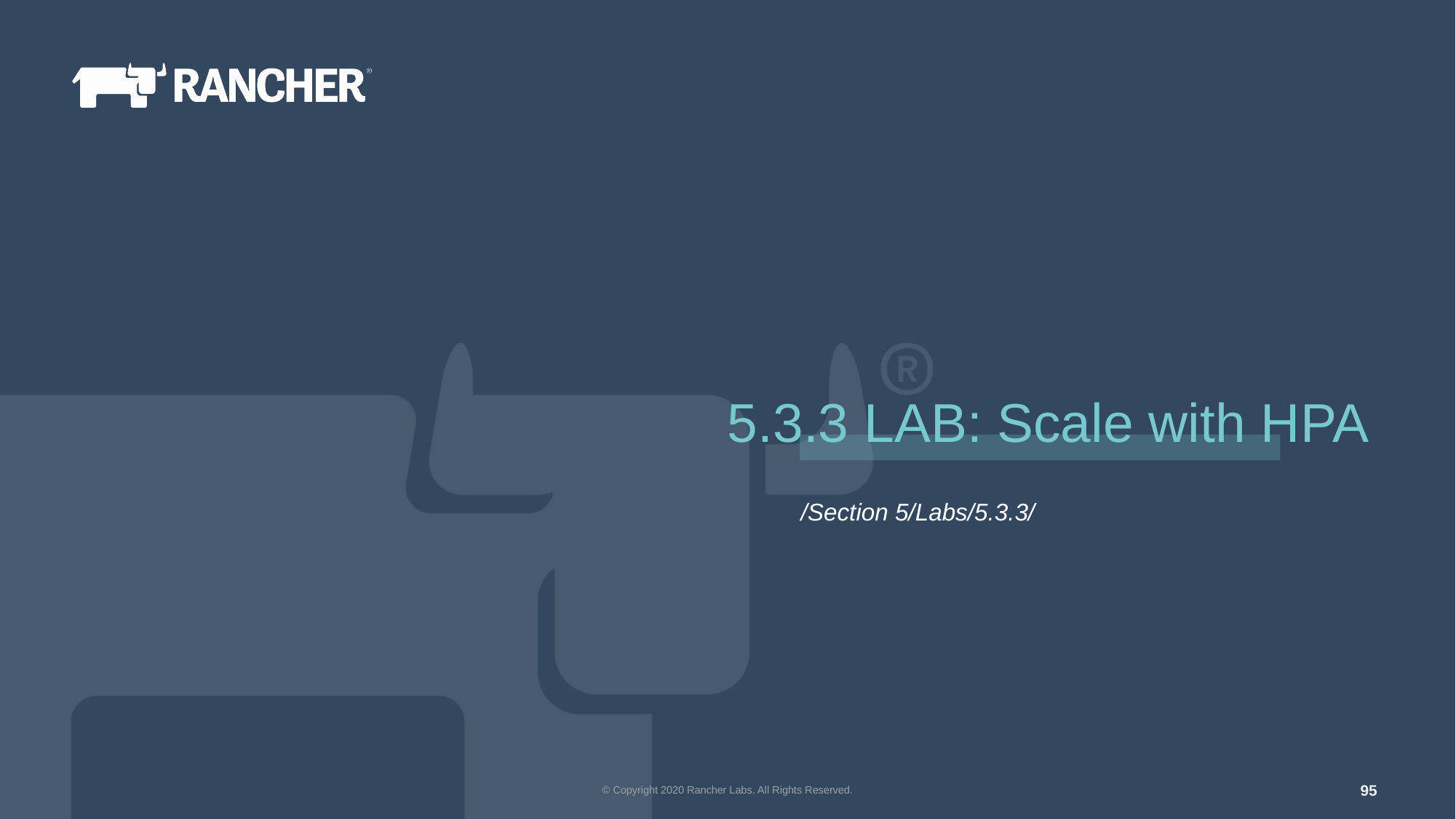

5.3.3 LAB: Scale with HPA
/Section 5/Labs/5.3.3/